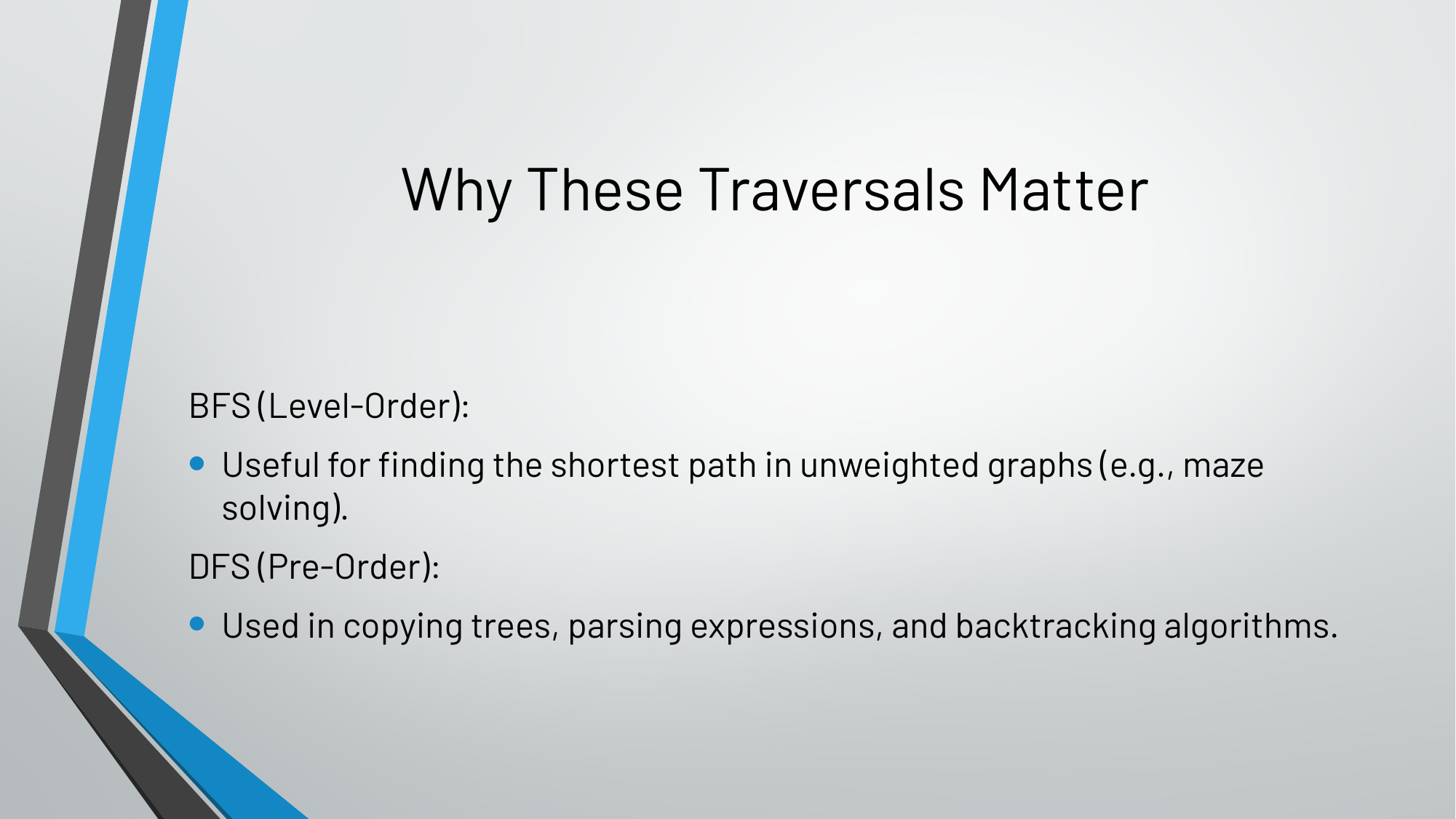

# Why These Traversals Matter

BFS (Level-Order):
Useful for finding the shortest path in unweighted graphs (e.g., maze solving).
DFS (Pre-Order):
Used in copying trees, parsing expressions, and backtracking algorithms.